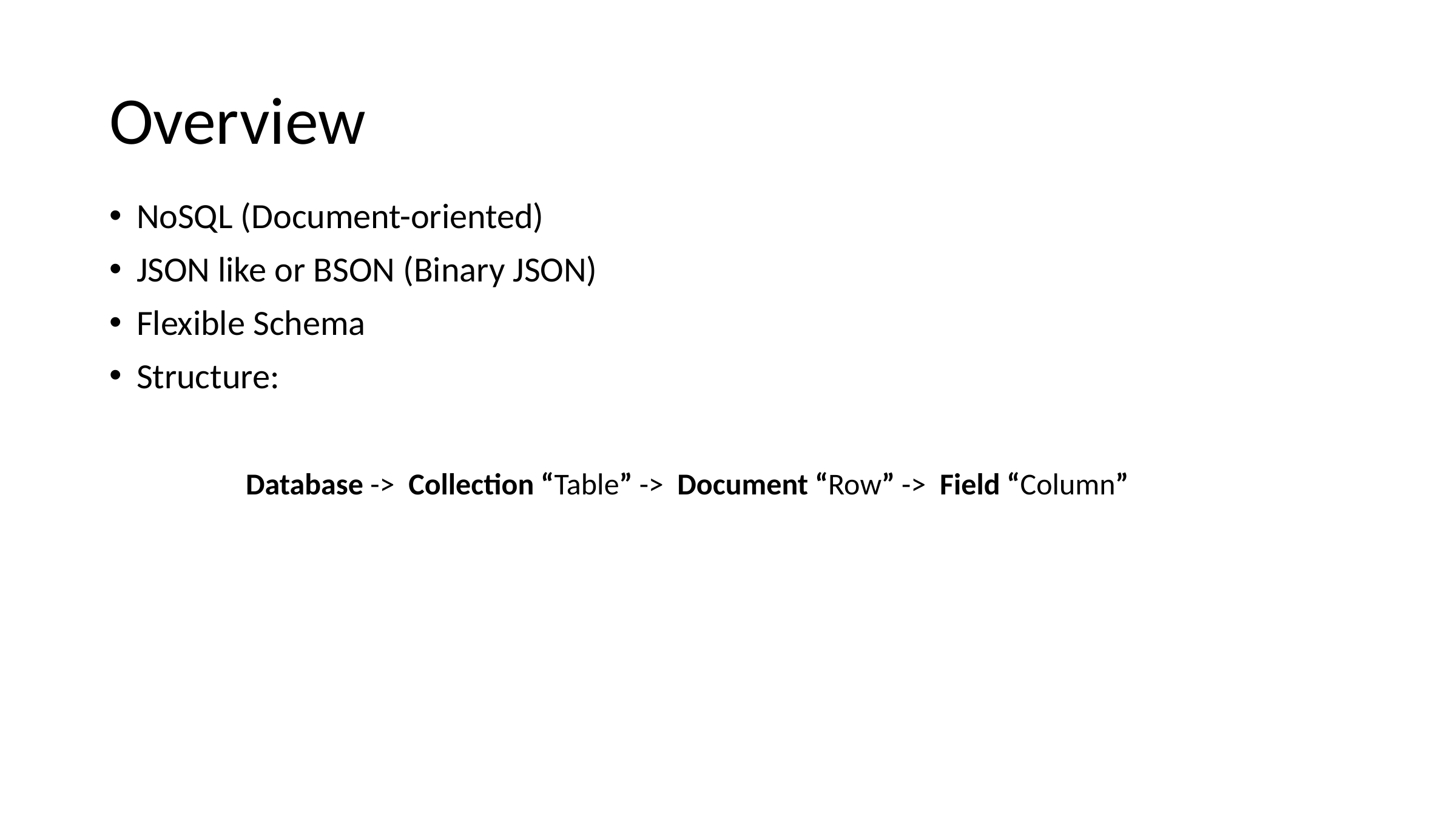

# Overview
NoSQL (Document-oriented)
JSON like or BSON (Binary JSON)
Flexible Schema
Structure:

                 Database ->  Collection “Table” ->  Document “Row” ->  Field “Column”